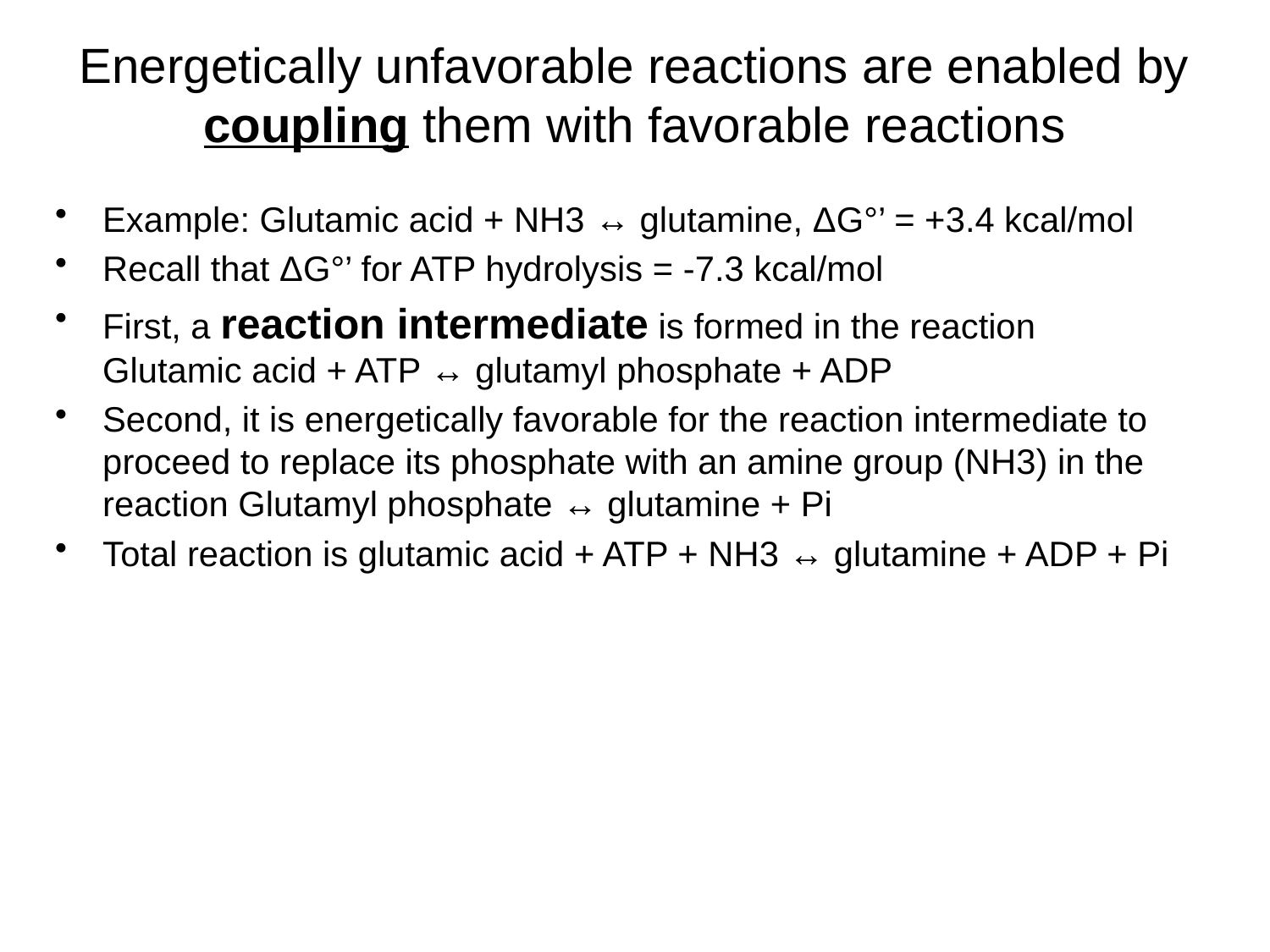

Energetically unfavorable reactions are enabled by coupling them with favorable reactions
Example: Glutamic acid + NH3 ↔ glutamine, ΔG°’ = +3.4 kcal/mol
Recall that ΔG°’ for ATP hydrolysis = -7.3 kcal/mol
First, a reaction intermediate is formed in the reaction    Glutamic acid + ATP ↔ glutamyl phosphate + ADP
Second, it is energetically favorable for the reaction intermediate to proceed to replace its phosphate with an amine group (NH3) in the reaction Glutamyl phosphate ↔ glutamine + Pi
Total reaction is glutamic acid + ATP + NH3 ↔ glutamine + ADP + Pi